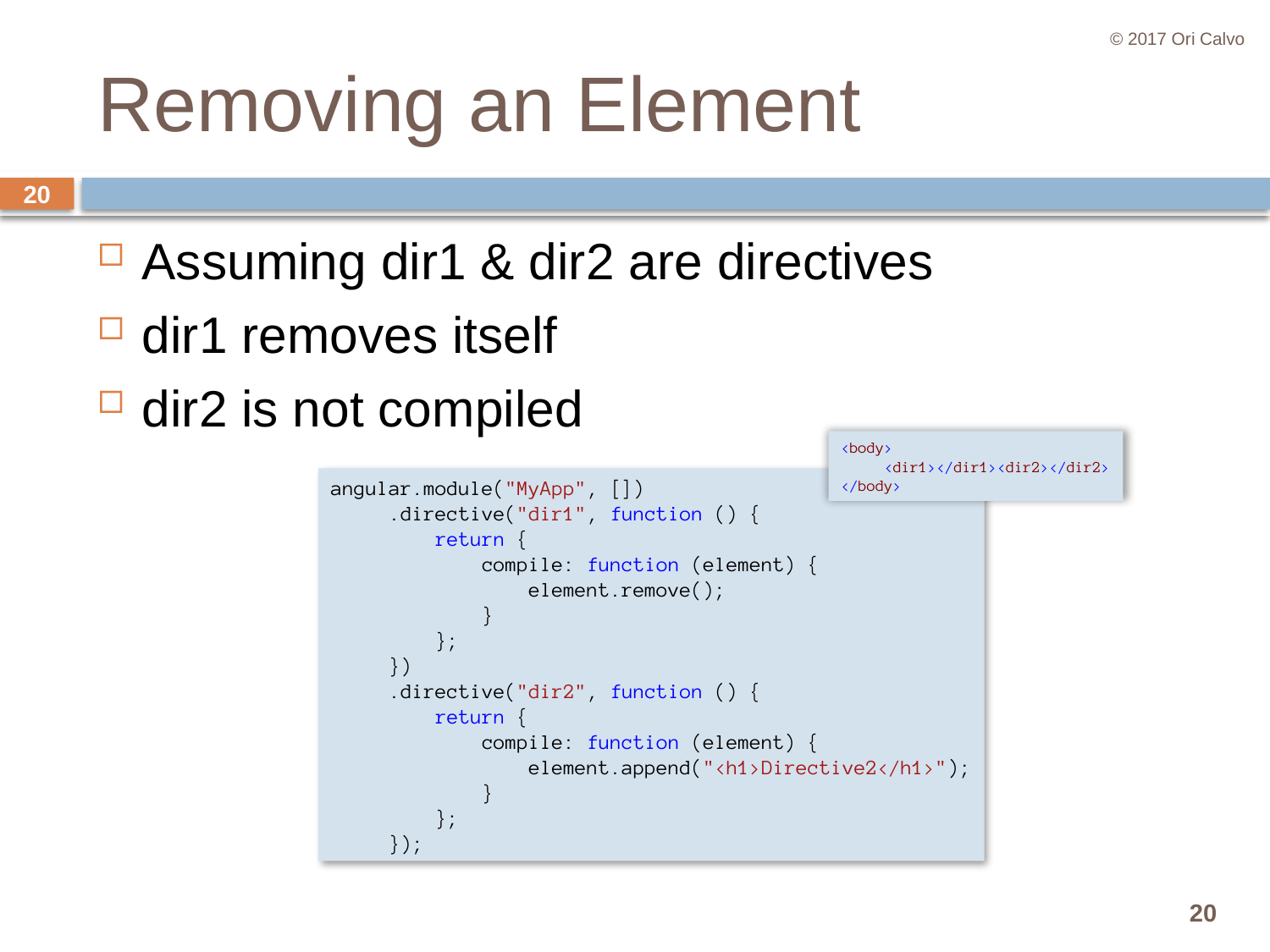

© 2017 Ori Calvo
# Removing an Element
20
Assuming dir1 & dir2 are directives
dir1 removes itself
dir2 is not compiled
<body>
     <dir1></dir1><dir2></dir2>
</body>
angular.module("MyApp", [])
     .directive("dir1", function () {
         return {
             compile: function (element) {
                 element.remove();
             }
         };
     })
     .directive("dir2", function () {
         return {
             compile: function (element) {
                 element.append("<h1>Directive2</h1>");
             }
         };
     });